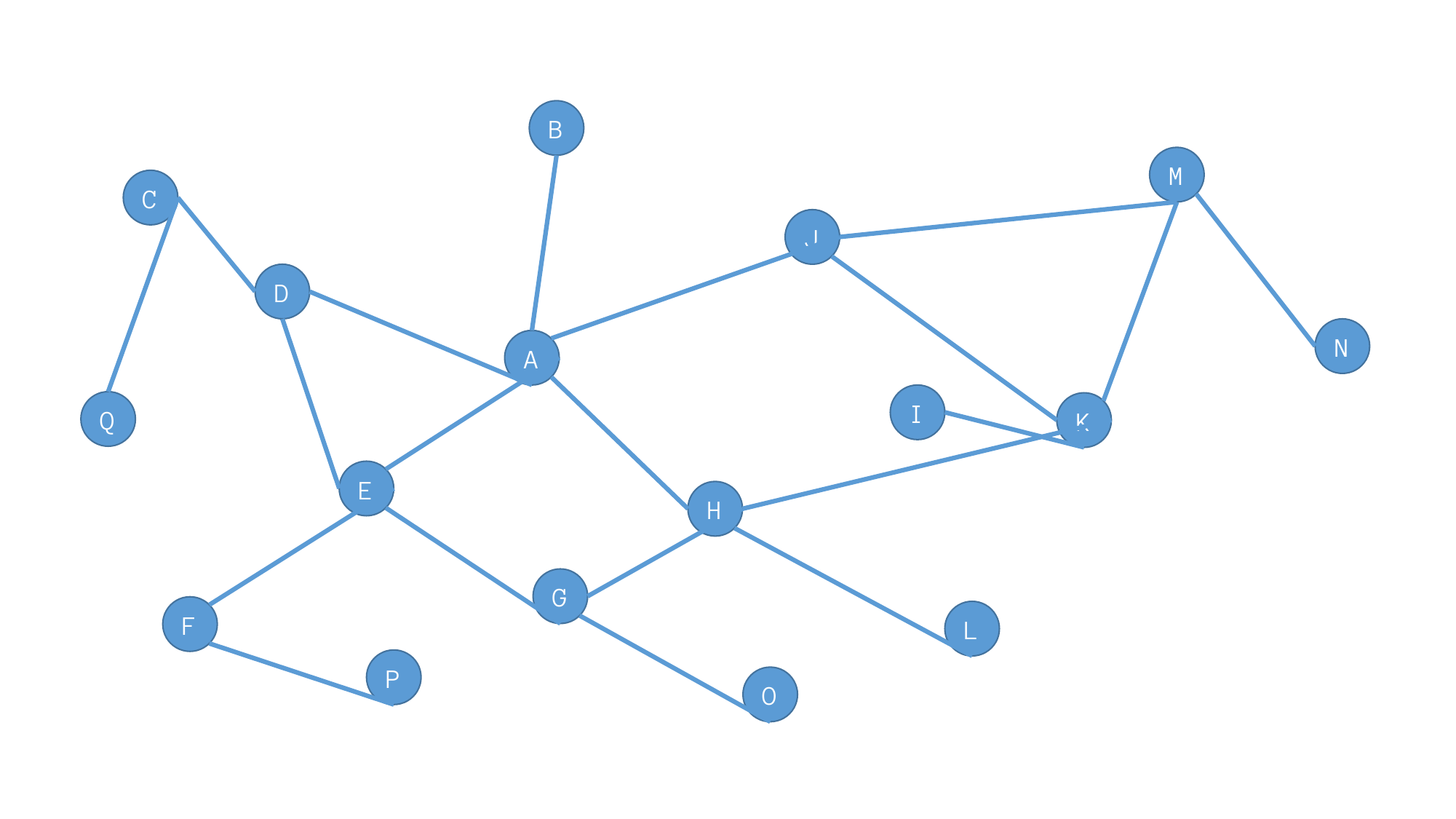

B
M
C
J
D
N
A
I
Q
K
E
H
G
F
L
P
O